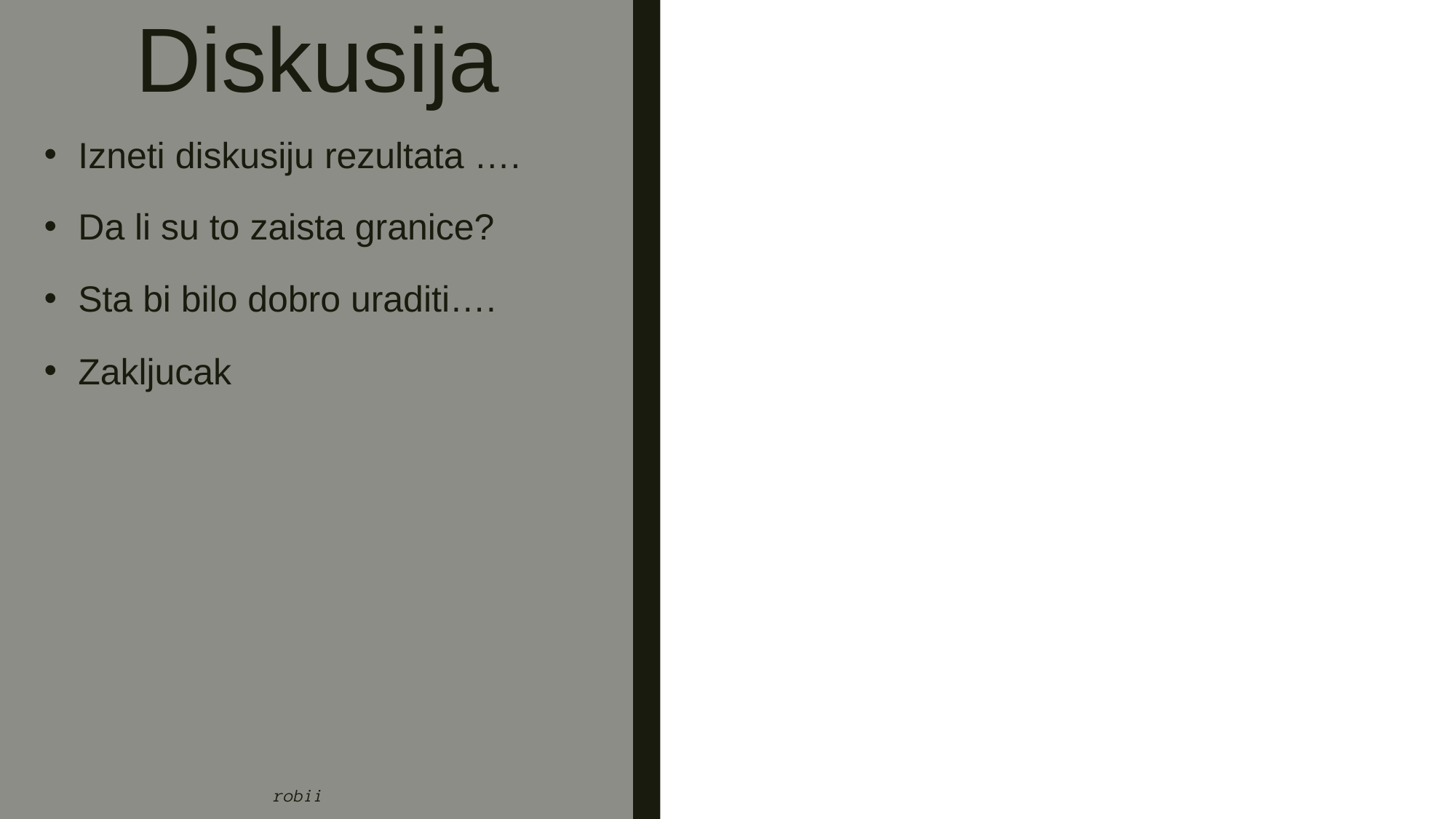

# Diskusija
Izneti diskusiju rezultata ….
Da li su to zaista granice?
Sta bi bilo dobro uraditi….
Zakljucak

robii